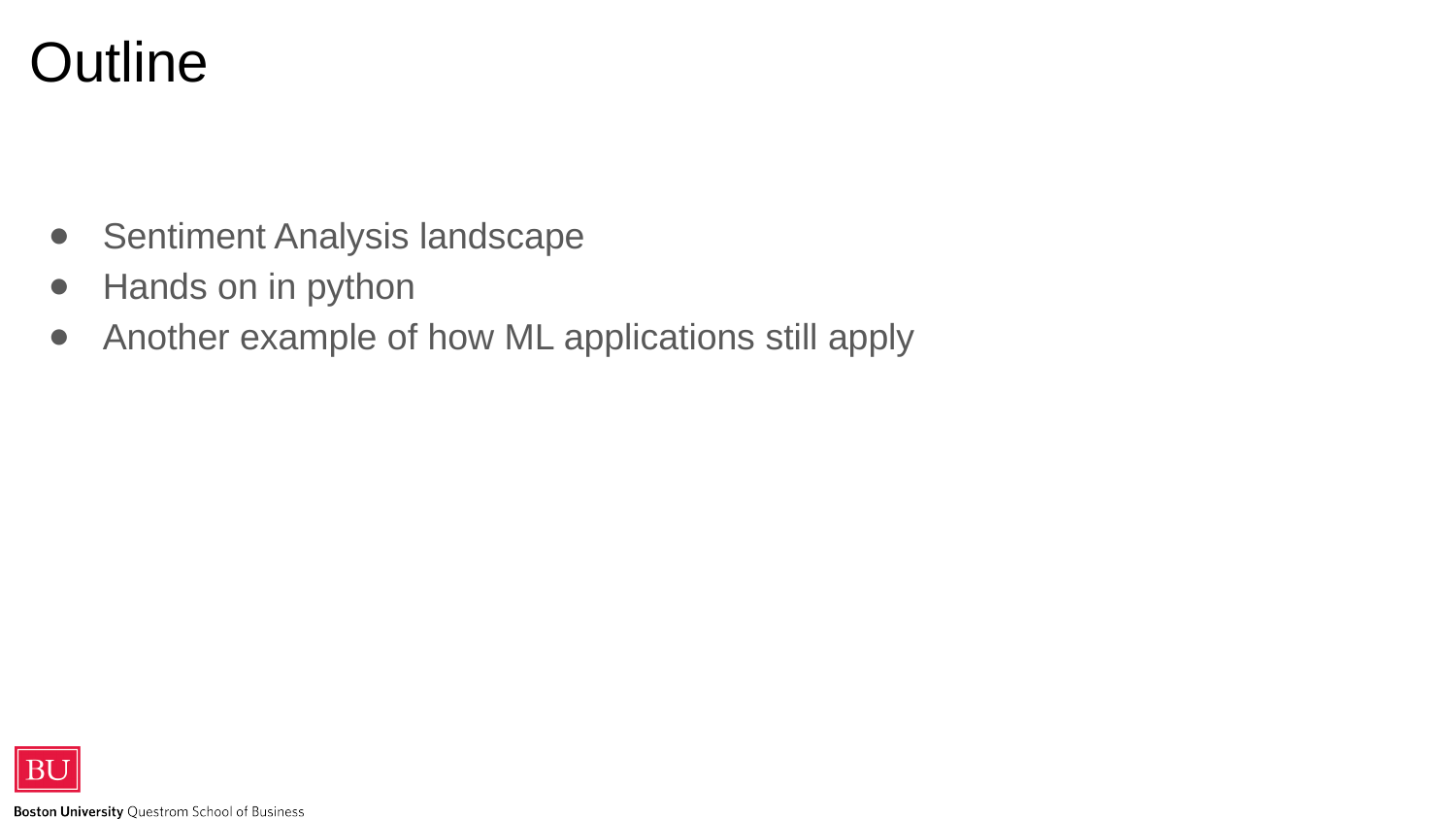

# Outline

Sentiment Analysis landscape
Hands on in python
Another example of how ML applications still apply